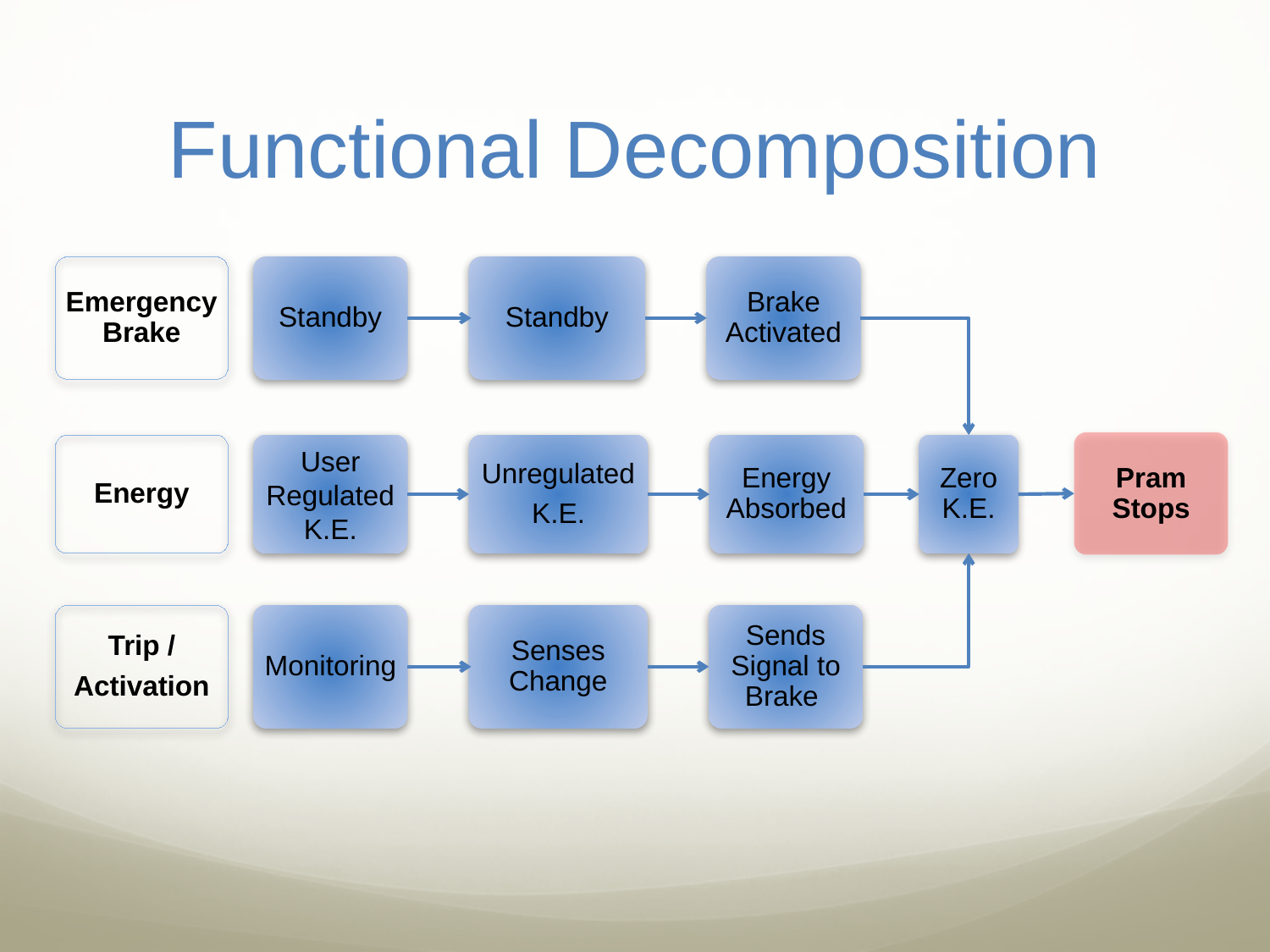

# Functional Decomposition

Emergency Brake

Standby

Standby

Brake Activated

Pram Stops

Energy

User Regulated K.E.

Unregulated
K.E.

Energy Absorbed

Zero K.E.

Trip /
Activation

Monitoring

Senses Change

Sends Signal to Brake